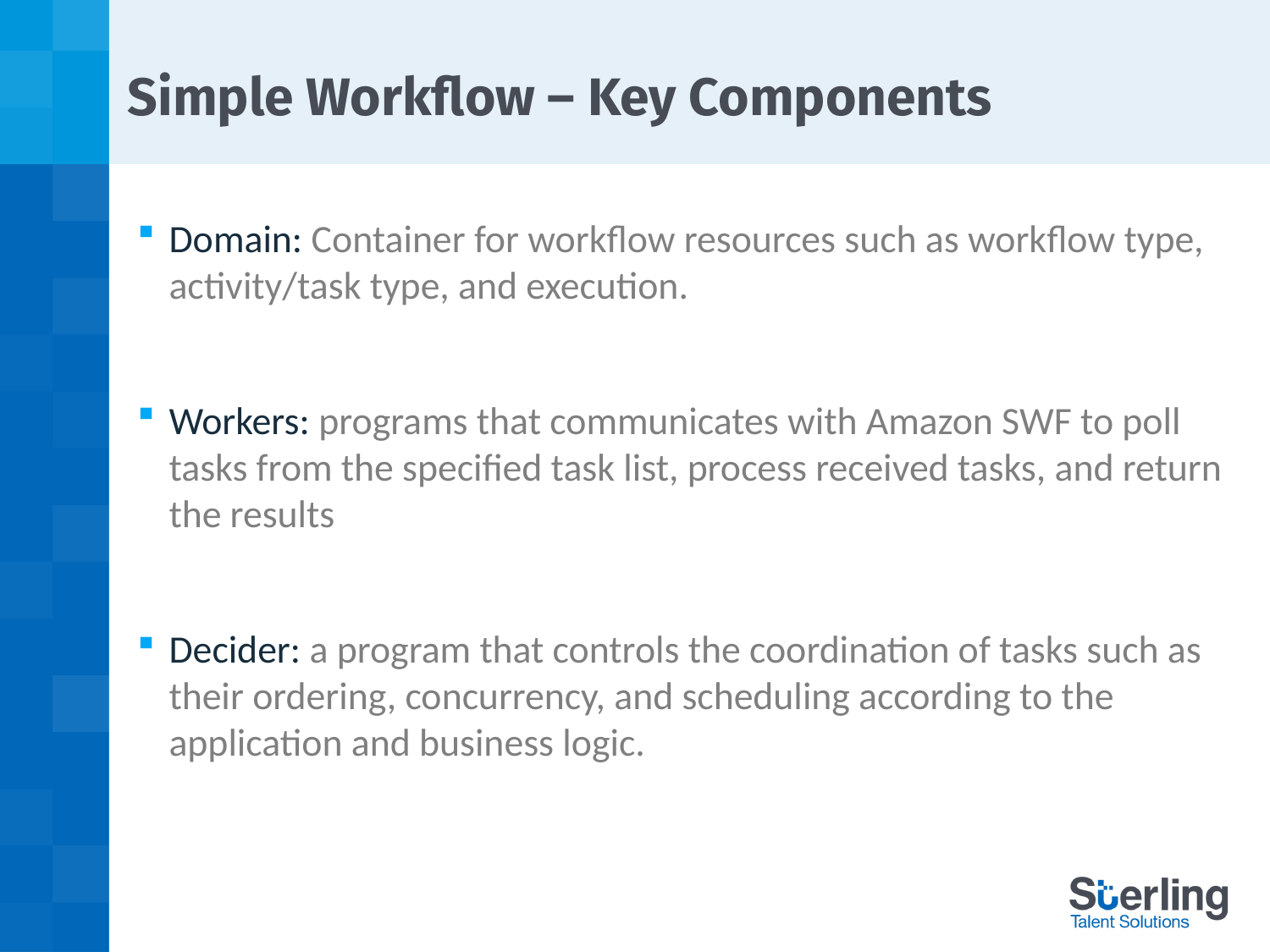

# Simple Workflow – Key Components
Domain: Container for workflow resources such as workflow type, activity/task type, and execution.

Workers: programs that communicates with Amazon SWF to poll tasks from the specified task list, process received tasks, and return the results

Decider: a program that controls the coordination of tasks such as their ordering, concurrency, and scheduling according to the application and business logic.